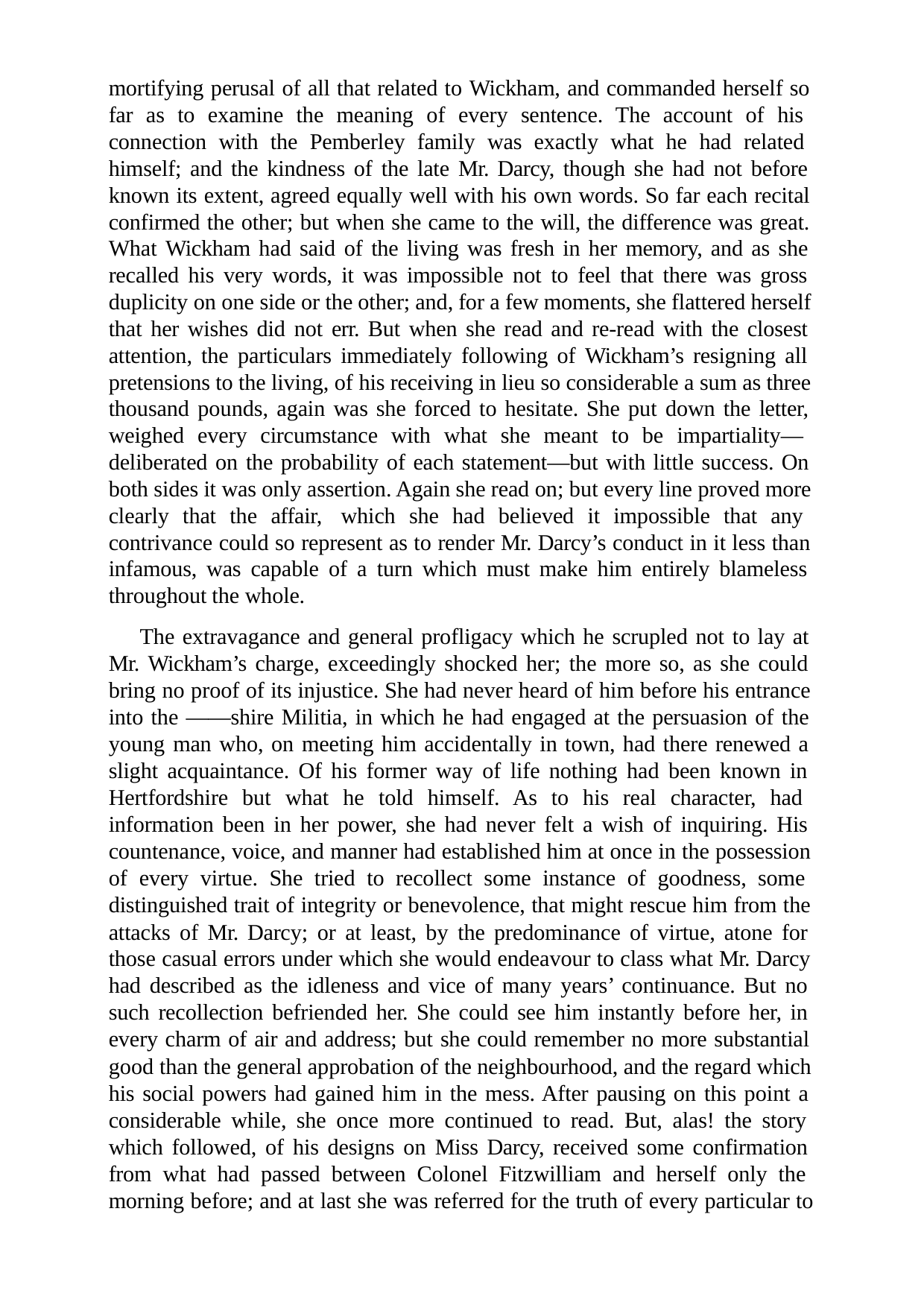

mortifying perusal of all that related to Wickham, and commanded herself so  far as to examine the meaning of every sentence. The account of his  connection with the Pemberley family was exactly what he had related  himself; and the kindness of the late Mr. Darcy, though she had not before  known its extent, agreed equally well with his own words. So far each recital  confirmed the other; but when she came to the will, the difference was great.  What Wickham had said of the living was fresh in her memory, and as she  recalled his very words, it was impossible not to feel that there was gross  duplicity on one side or the other; and, for a few moments, she flattered herself  that her wishes did not err. But when she read and re-read with the closest  attention, the particulars immediately following of Wickham’s resigning all  pretensions to the living, of his receiving in lieu so considerable a sum as three  thousand pounds, again was she forced to hesitate. She put down the letter,  weighed every circumstance with what she meant to be impartiality—  deliberated on the probability of each statement—but with little success. On  both sides it was only assertion. Again she read on; but every line proved more  clearly that the affair, which she had believed it impossible that any  contrivance could so represent as to render Mr. Darcy’s conduct in it less than  infamous, was capable of a turn which must make him entirely blameless  throughout the whole.
The extravagance and general profligacy which he scrupled not to lay at  Mr. Wickham’s charge, exceedingly shocked her; the more so, as she could  bring no proof of its injustice. She had never heard of him before his entrance  into the ——shire Militia, in which he had engaged at the persuasion of the  young man who, on meeting him accidentally in town, had there renewed a  slight acquaintance. Of his former way of life nothing had been known in  Hertfordshire but what he told himself. As to his real character, had  information been in her power, she had never felt a wish of inquiring. His  countenance, voice, and manner had established him at once in the possession  of every virtue. She tried to recollect some instance of goodness, some  distinguished trait of integrity or benevolence, that might rescue him from the  attacks of Mr. Darcy; or at least, by the predominance of virtue, atone for  those casual errors under which she would endeavour to class what Mr. Darcy  had described as the idleness and vice of many years’ continuance. But no  such recollection befriended her. She could see him instantly before her, in  every charm of air and address; but she could remember no more substantial  good than the general approbation of the neighbourhood, and the regard which  his social powers had gained him in the mess. After pausing on this point a  considerable while, she once more continued to read. But, alas! the story  which followed, of his designs on Miss Darcy, received some confirmation  from what had passed between Colonel Fitzwilliam and herself only the  morning before; and at last she was referred for the truth of every particular to